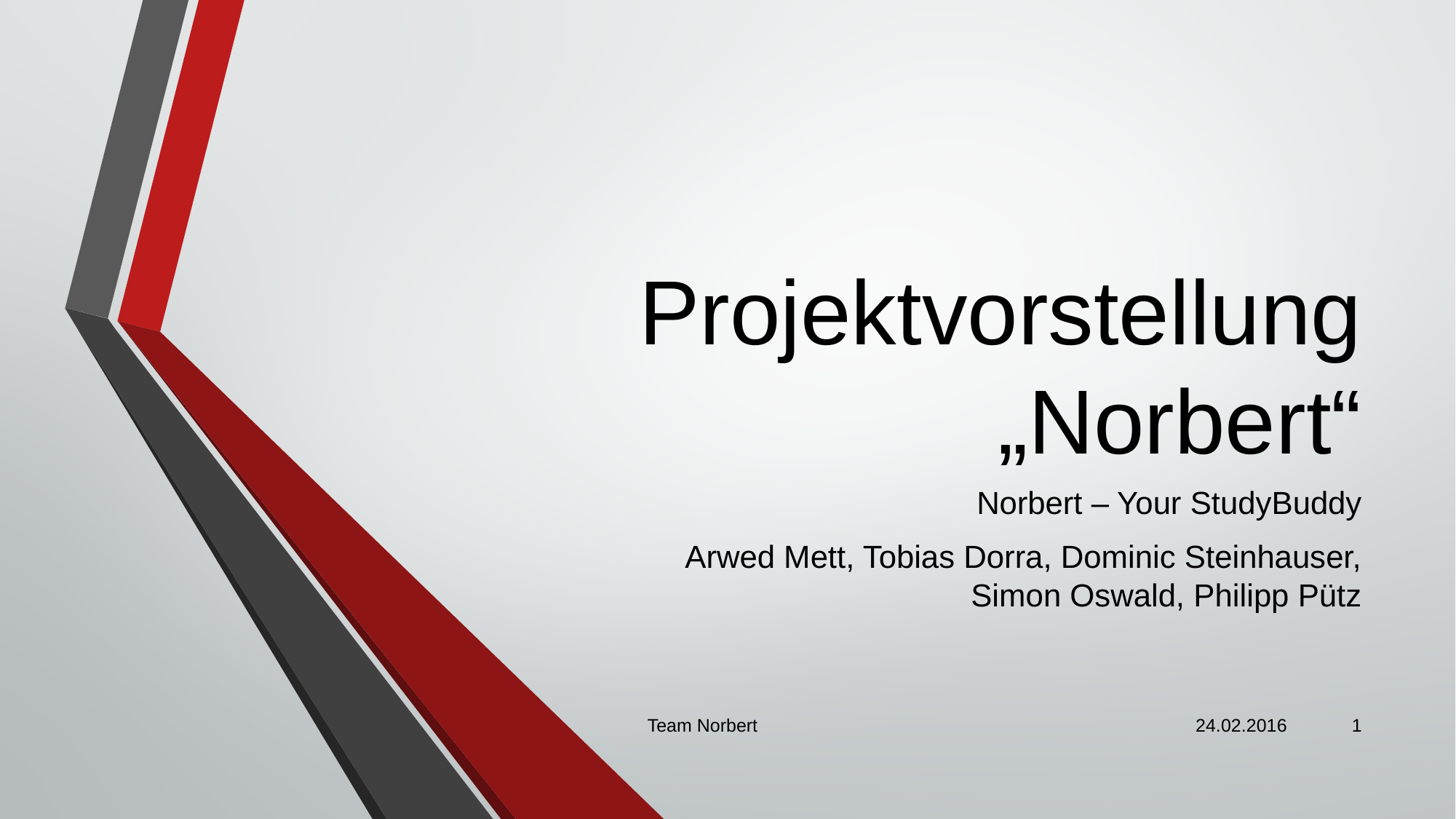

# Projektvorstellung „Norbert“
Norbert – Your StudyBuddy
Arwed Mett, Tobias Dorra, Dominic Steinhauser,
 Simon Oswald, Philipp Pütz
Team Norbert
24.02.2016
1